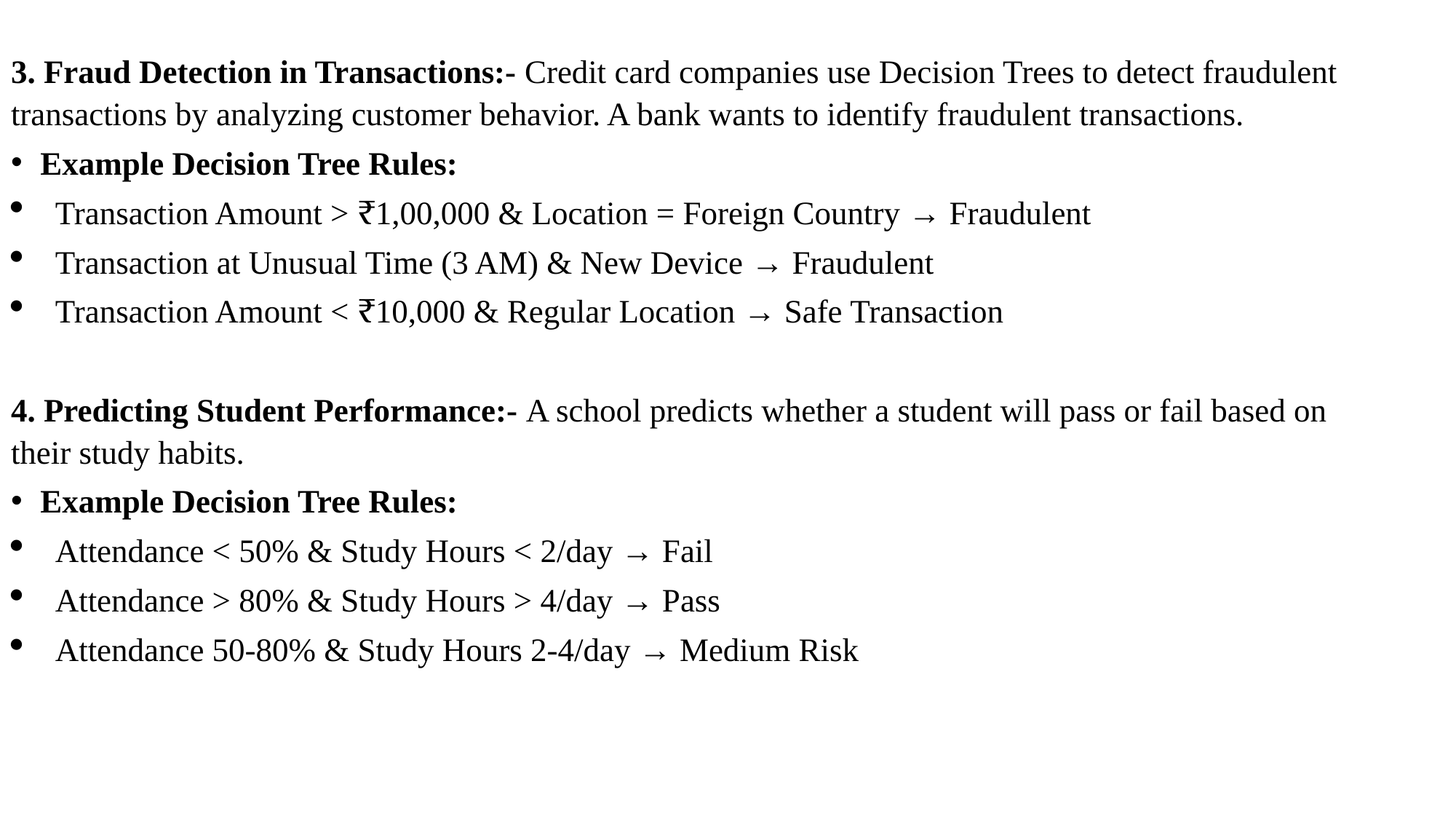

3. Fraud Detection in Transactions:- Credit card companies use Decision Trees to detect fraudulent transactions by analyzing customer behavior. A bank wants to identify fraudulent transactions.
Example Decision Tree Rules:
Transaction Amount > ₹1,00,000 & Location = Foreign Country → Fraudulent
Transaction at Unusual Time (3 AM) & New Device → Fraudulent
Transaction Amount < ₹10,000 & Regular Location → Safe Transaction

4. Predicting Student Performance:- A school predicts whether a student will pass or fail based on their study habits.
Example Decision Tree Rules:
Attendance < 50% & Study Hours < 2/day → Fail
Attendance > 80% & Study Hours > 4/day → Pass
Attendance 50-80% & Study Hours 2-4/day → Medium Risk

#